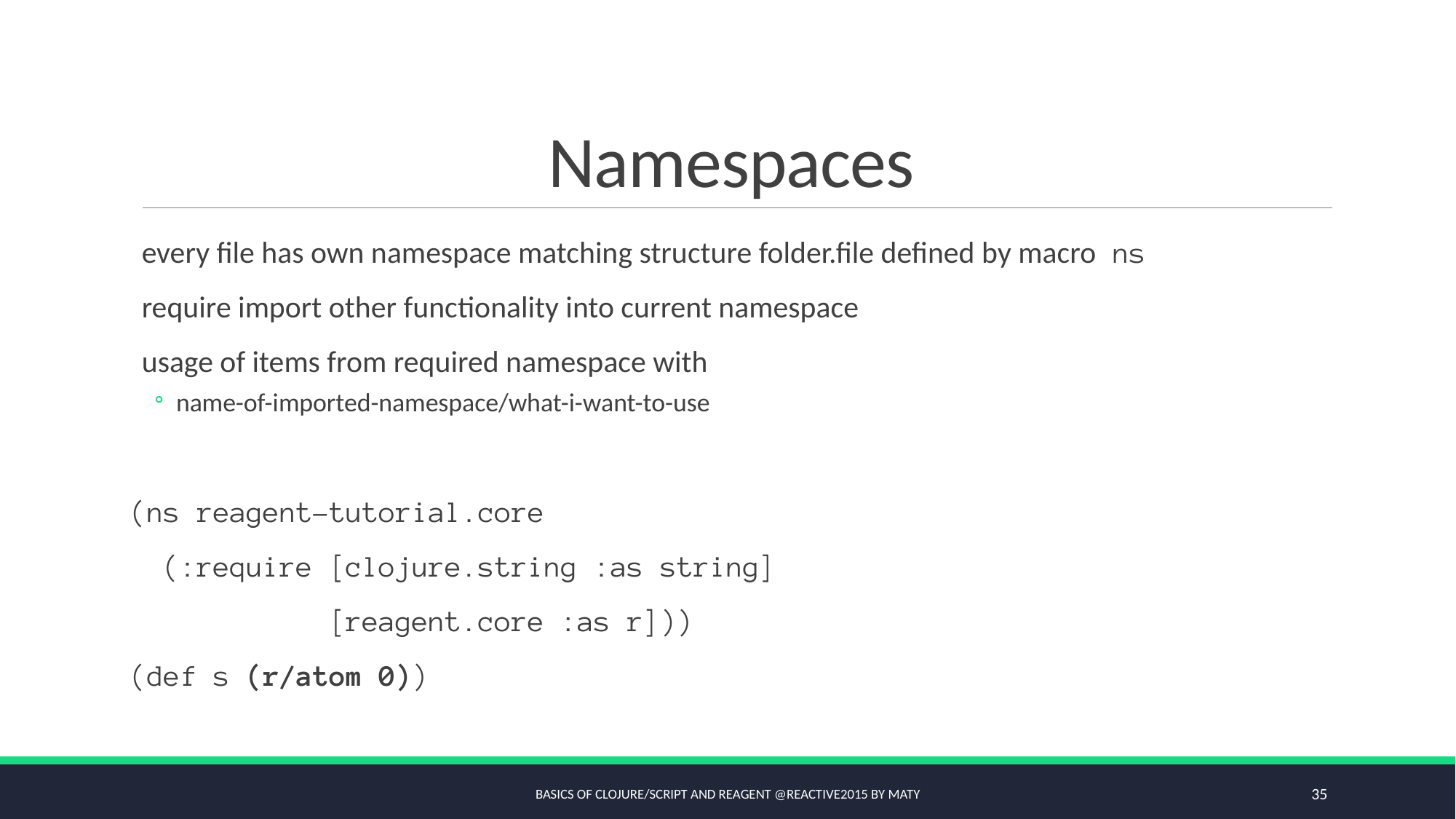

# Namespaces
every file has own namespace matching structure folder.file defined by macro ns
require import other functionality into current namespace
usage of items from required namespace with
name-of-imported-namespace/what-i-want-to-use

(ns reagent-tutorial.core
  (:require [clojure.string :as string]
            [reagent.core :as r]))
(def s (r/atom 0))
Basics of Clojure/script and Reagent @Reactive2015 by Maty
35